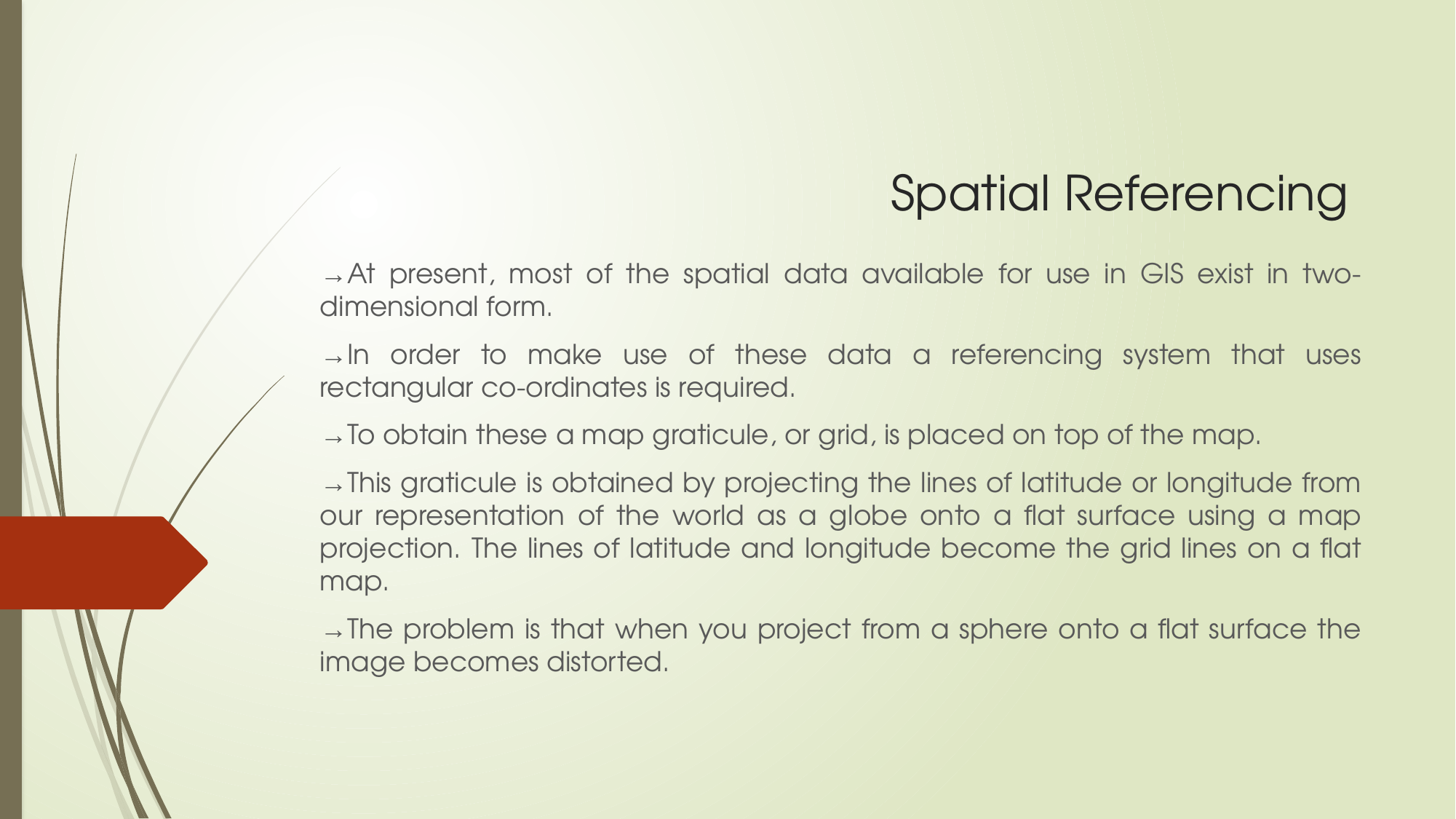

# Spatial Referencing
→At present, most of the spatial data available for use in GIS exist in two-dimensional form.
→In order to make use of these data a referencing system that uses rectangular co-ordinates is required.
→To obtain these a map graticule, or grid, is placed on top of the map.
→This graticule is obtained by projecting the lines of latitude or longitude from our representation of the world as a globe onto a flat surface using a map projection. The lines of latitude and longitude become the grid lines on a flat map.
→The problem is that when you project from a sphere onto a flat surface the image becomes distorted.